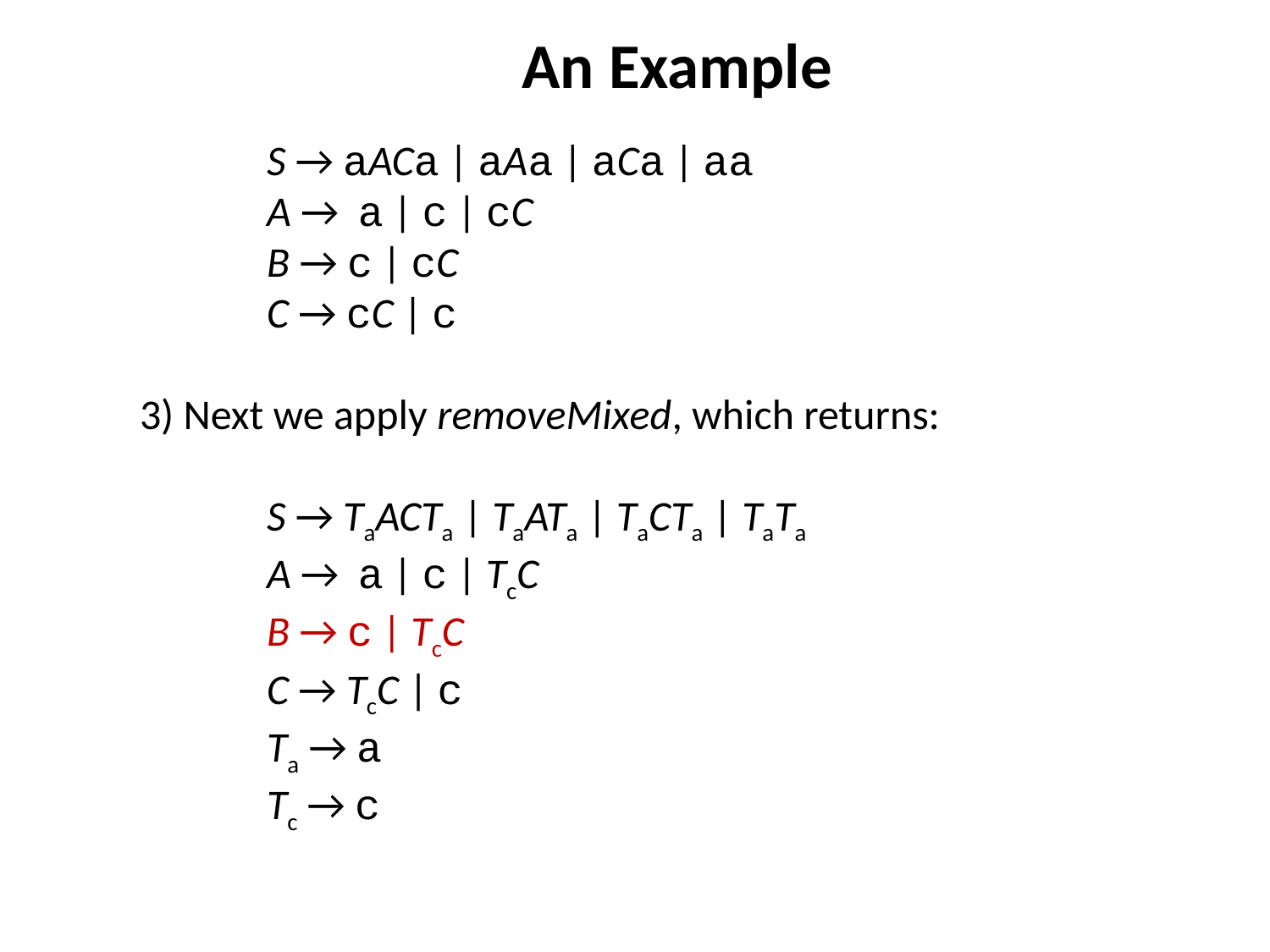

# An Example
	S → aACa | aAa | aCa | aa
	A →  a | c | cC
	B → c | cC
	C → cC | c

3) Next we apply removeMixed, which returns:

	S → TaACTa | TaATa | TaCTa | TaTa
	A →  a | c | TcC
	B → c | TcC
	C → TcC | c
	Ta → a
	Tc → c